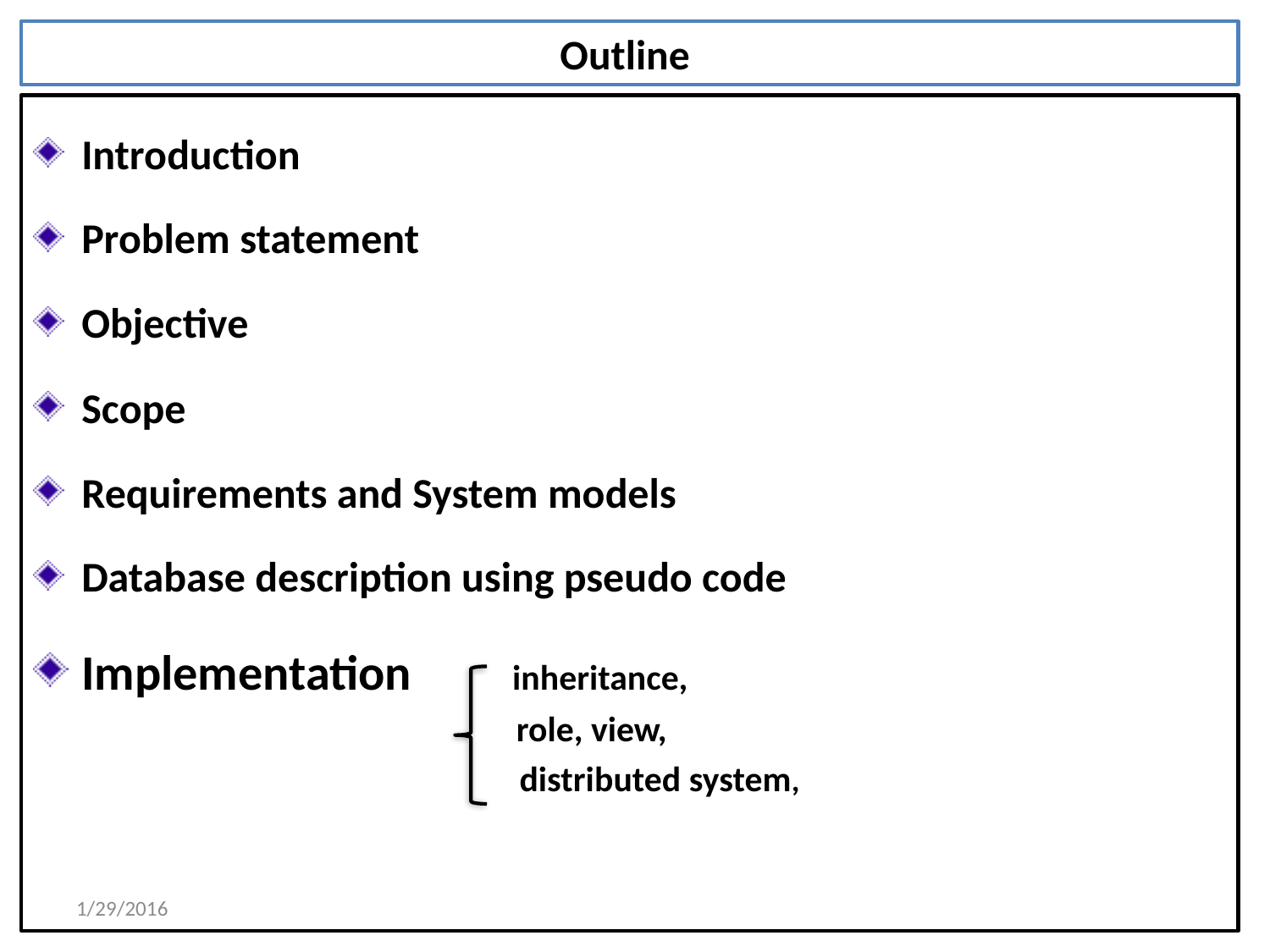

# Outline
Introduction
Problem statement
Objective
Scope
Requirements and System models
Database description using pseudo code
Implementation         inheritance,
                                                            role, view,
                                                            distributed system,

1/29/2016
2